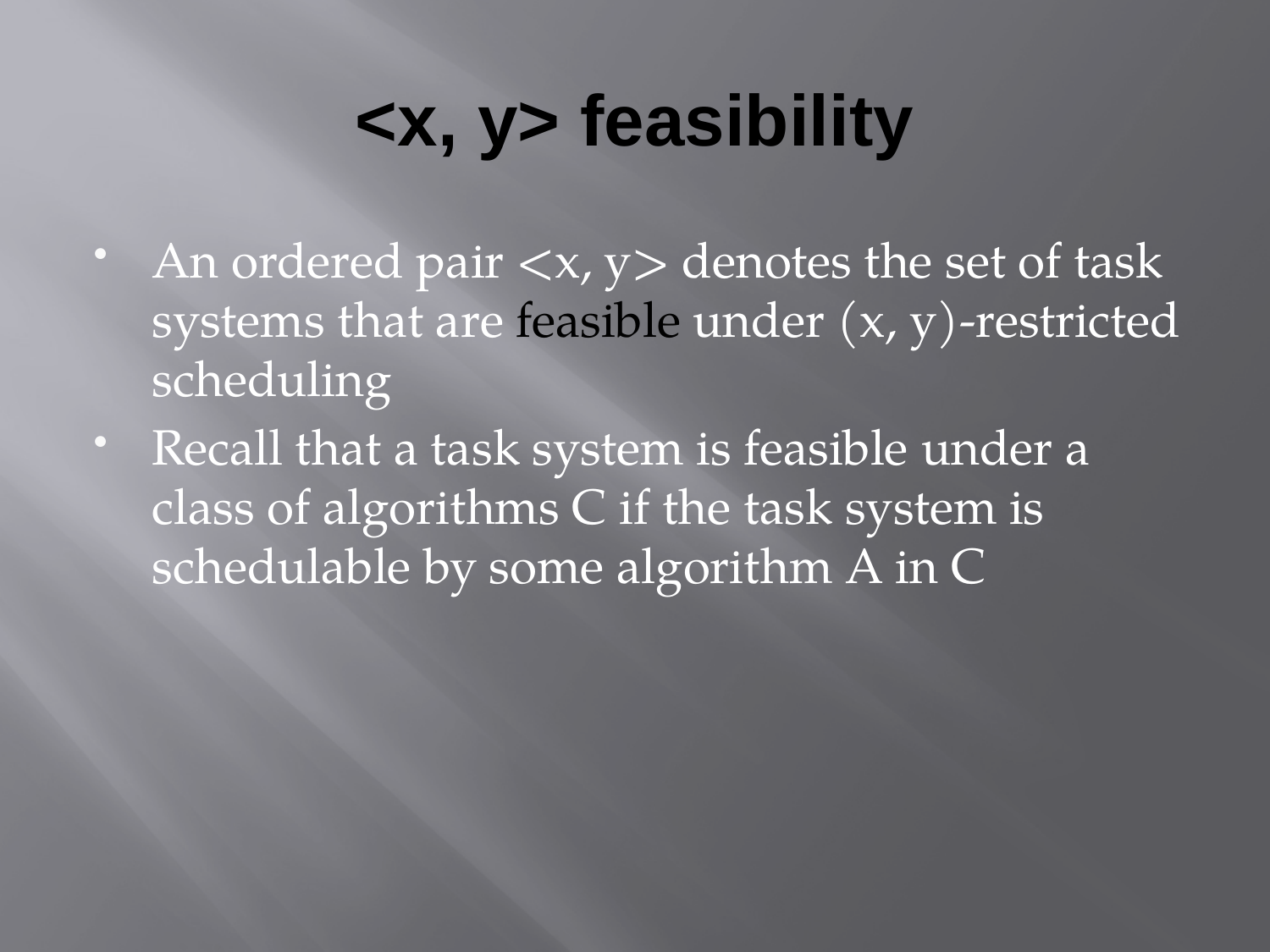

# <x, y> feasibility
An ordered pair <x, y> denotes the set of task systems that are feasible under (x, y)-restricted scheduling
Recall that a task system is feasible under a class of algorithms C if the task system is schedulable by some algorithm A in C